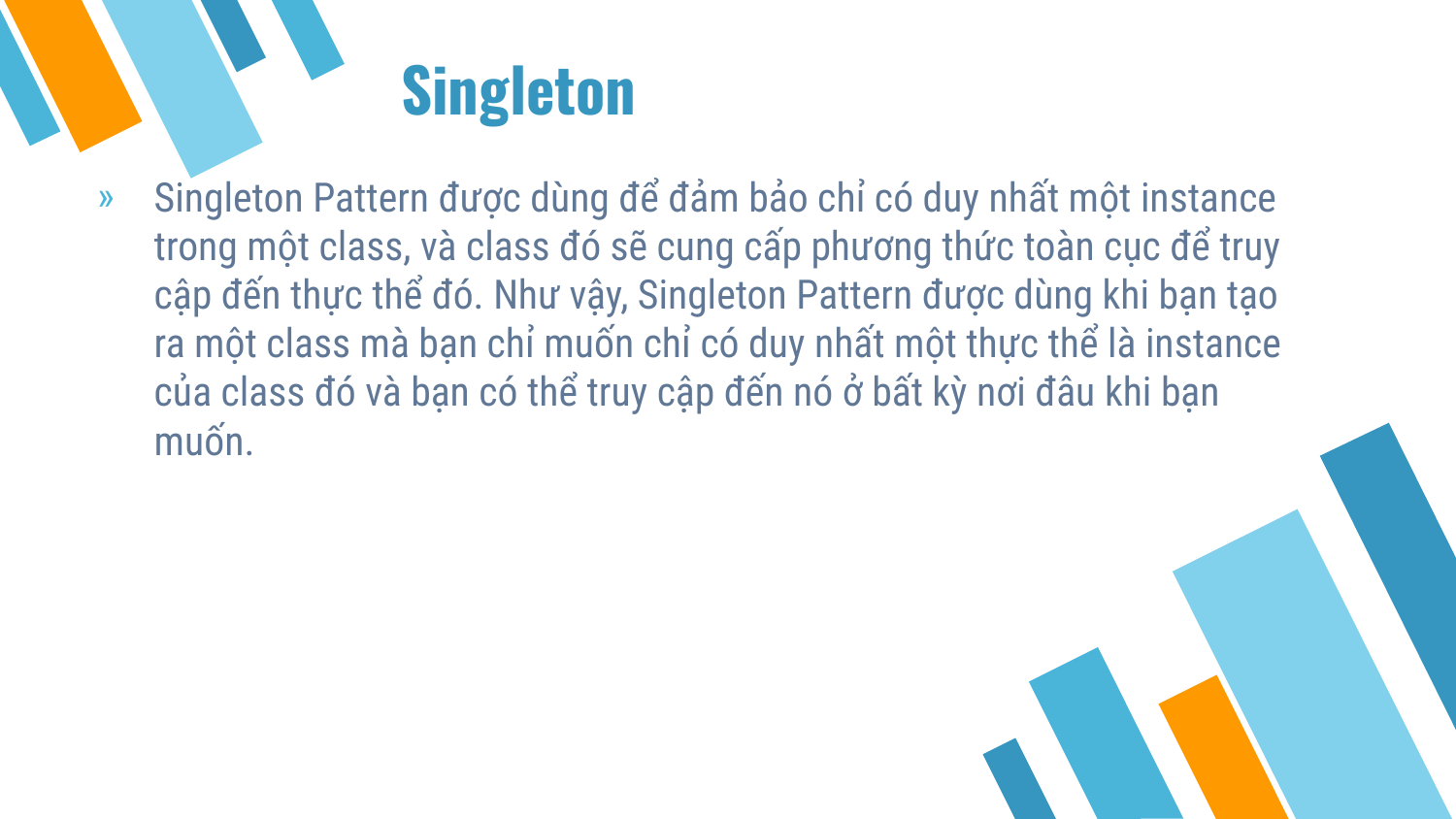

6
Singleton
Singleton Pattern được dùng để đảm bảo chỉ có duy nhất một instance trong một class, và class đó sẽ cung cấp phương thức toàn cục để truy cập đến thực thể đó. Như vậy, Singleton Pattern được dùng khi bạn tạo ra một class mà bạn chỉ muốn chỉ có duy nhất một thực thể là instance của class đó và bạn có thể truy cập đến nó ở bất kỳ nơi đâu khi bạn muốn.